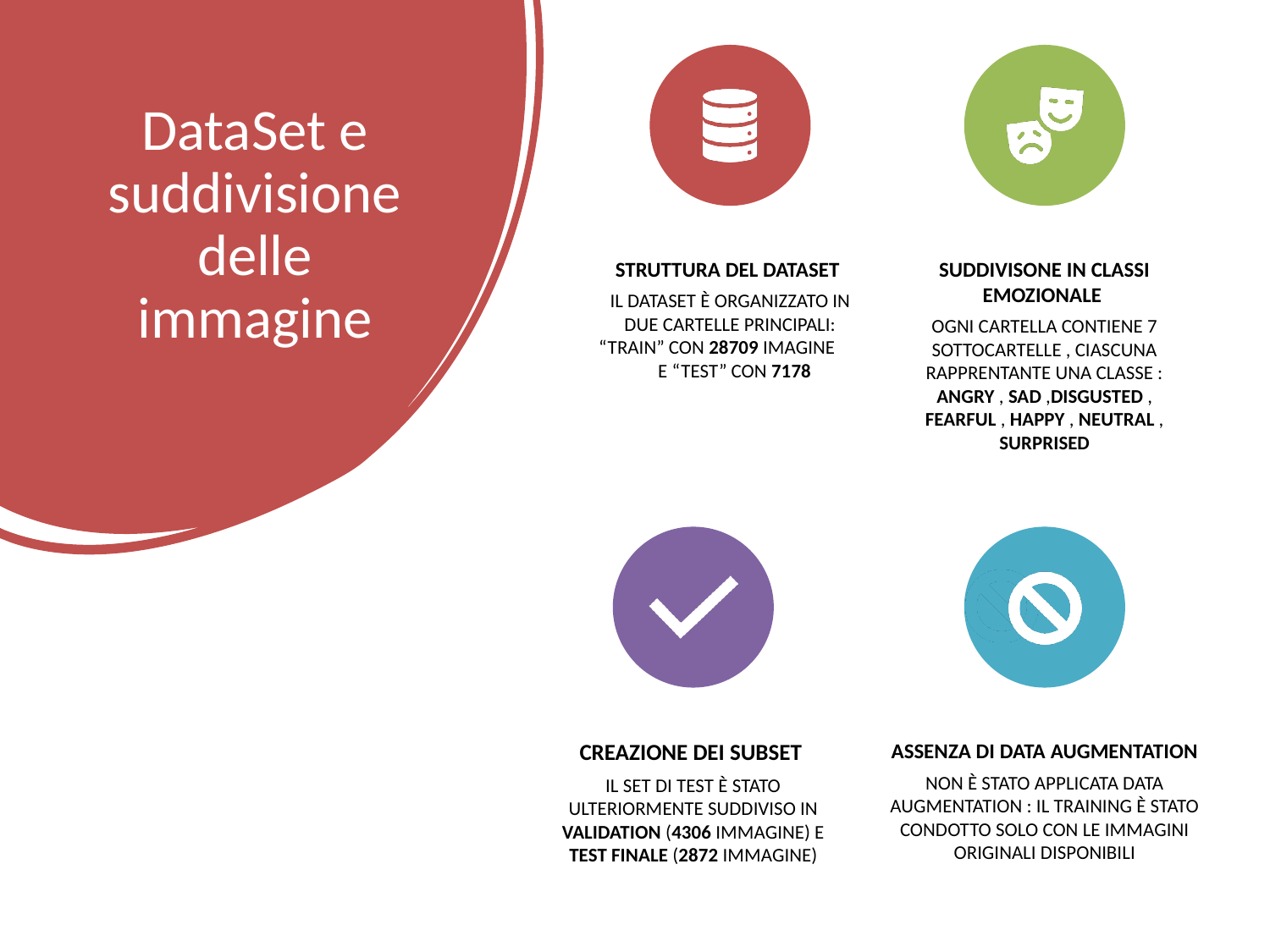

Struttura del dataset
Il dataset è organizzato in due Cartelle principali: “Train” con 28709 imagine         e “test” con 7178
Suddivisone in classi emozionale
Ogni cartella contiene 7 sottocartelle , ciascuna rapprentante una classe : angry , sad ,disgusted , fearful , happy , neutral , surprised
Creazione dei subset
Il set di test è stato ulteriormente suddiviso in validation (4306 immagine) e test finale (2872 immagine)
Assenza di data augmentation
Non è stato applicata data augmentation : il training è stato condotto solo con le immagini originali disponibili
# DataSet e suddivisione delle immagine